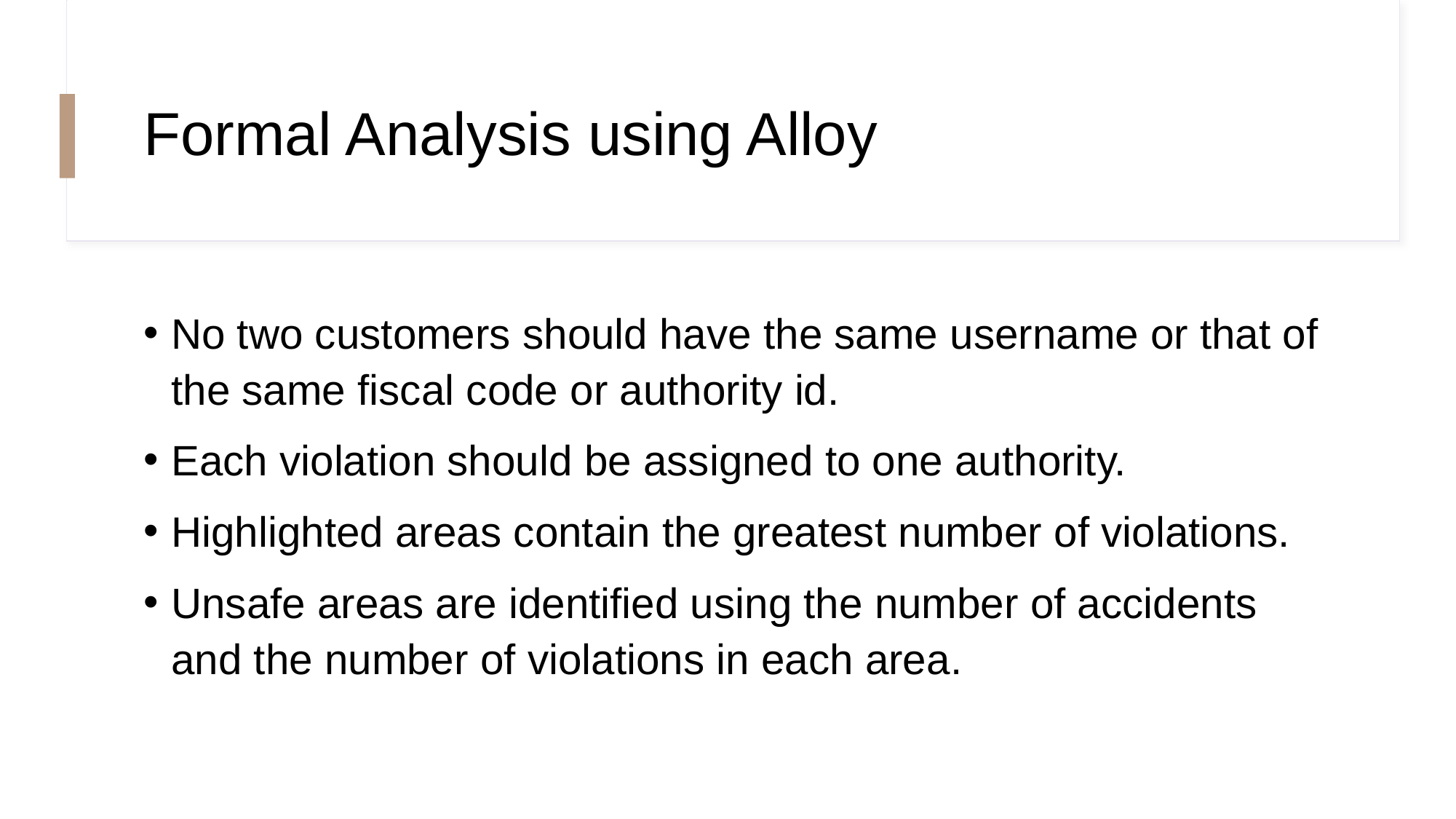

# Formal Analysis using Alloy
No two customers should have the same username or that of the same fiscal code or authority id.
Each violation should be assigned to one authority.
Highlighted areas contain the greatest number of violations.
Unsafe areas are identified using the number of accidents and the number of violations in each area.